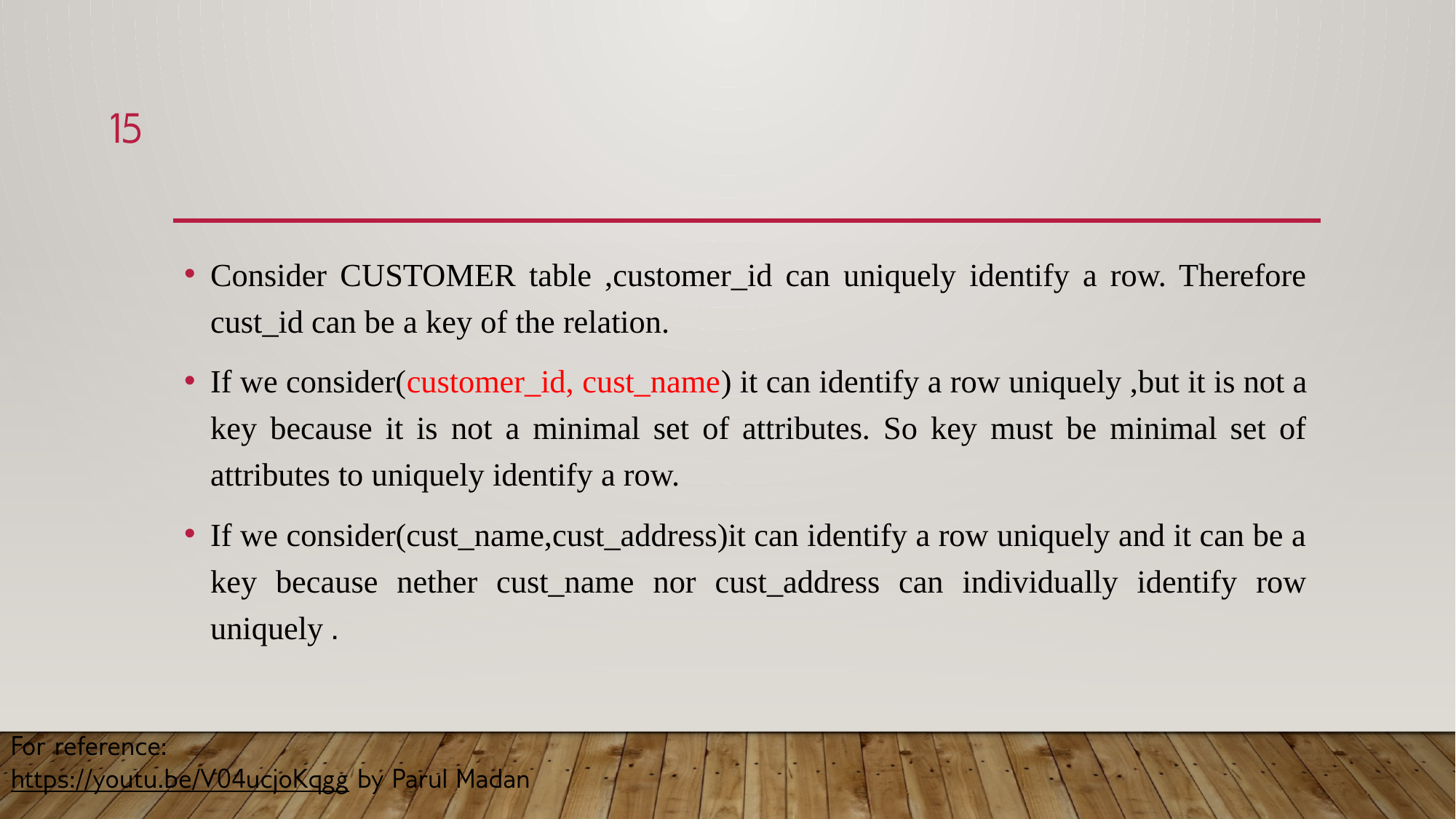

15
#
Consider CUSTOMER table ,customer_id can uniquely identify a row. Therefore cust_id can be a key of the relation.
If we consider(customer_id, cust_name) it can identify a row uniquely ,but it is not a key because it is not a minimal set of attributes. So key must be minimal set of attributes to uniquely identify a row.
If we consider(cust_name,cust_address)it can identify a row uniquely and it can be a key because nether cust_name nor cust_address can individually identify row uniquely .

For reference:
https://youtu.be/V04ucjoKqgg by Parul Madan